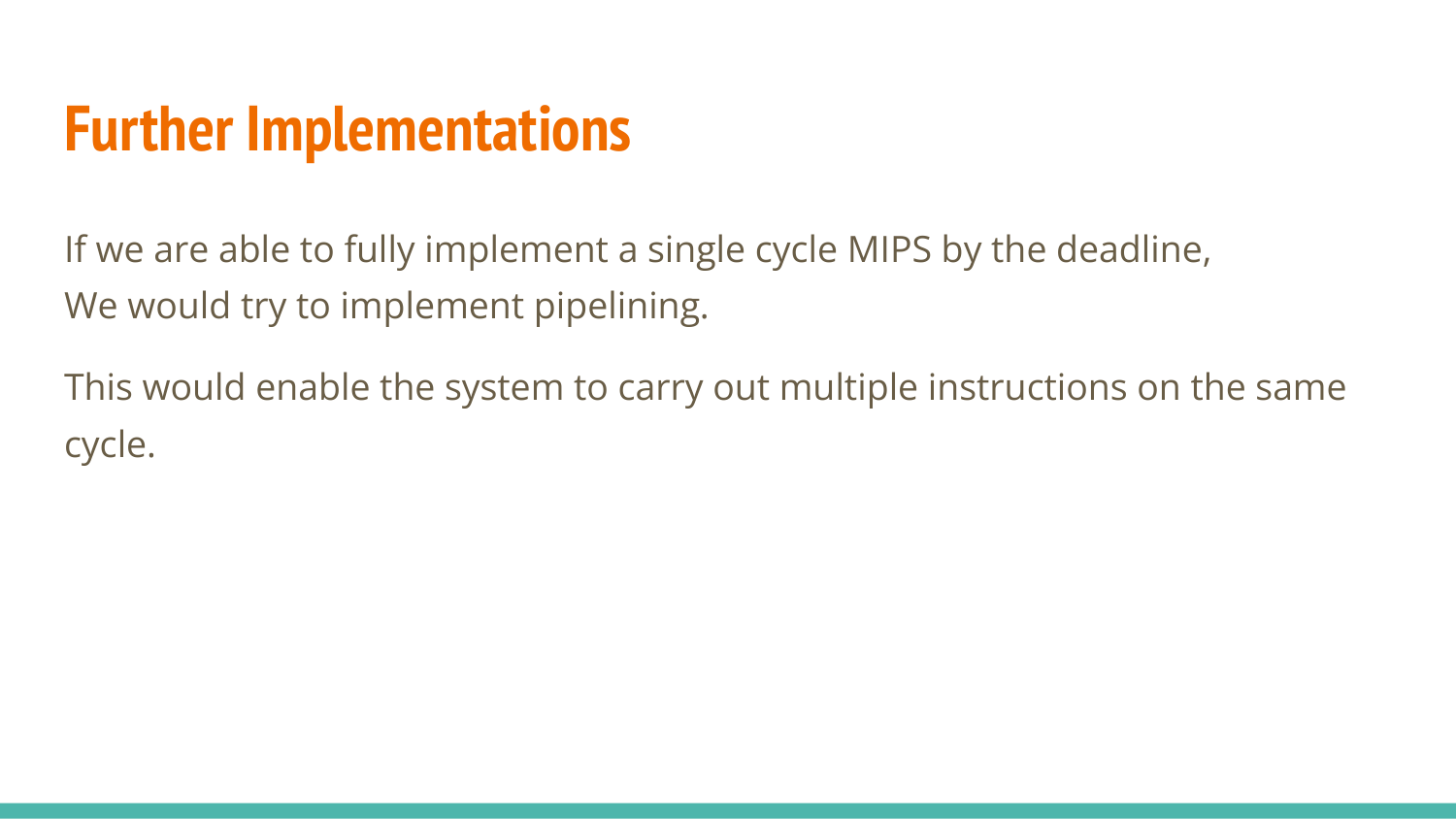

# Further Implementations
If we are able to fully implement a single cycle MIPS by the deadline,
We would try to implement pipelining.
This would enable the system to carry out multiple instructions on the same cycle.